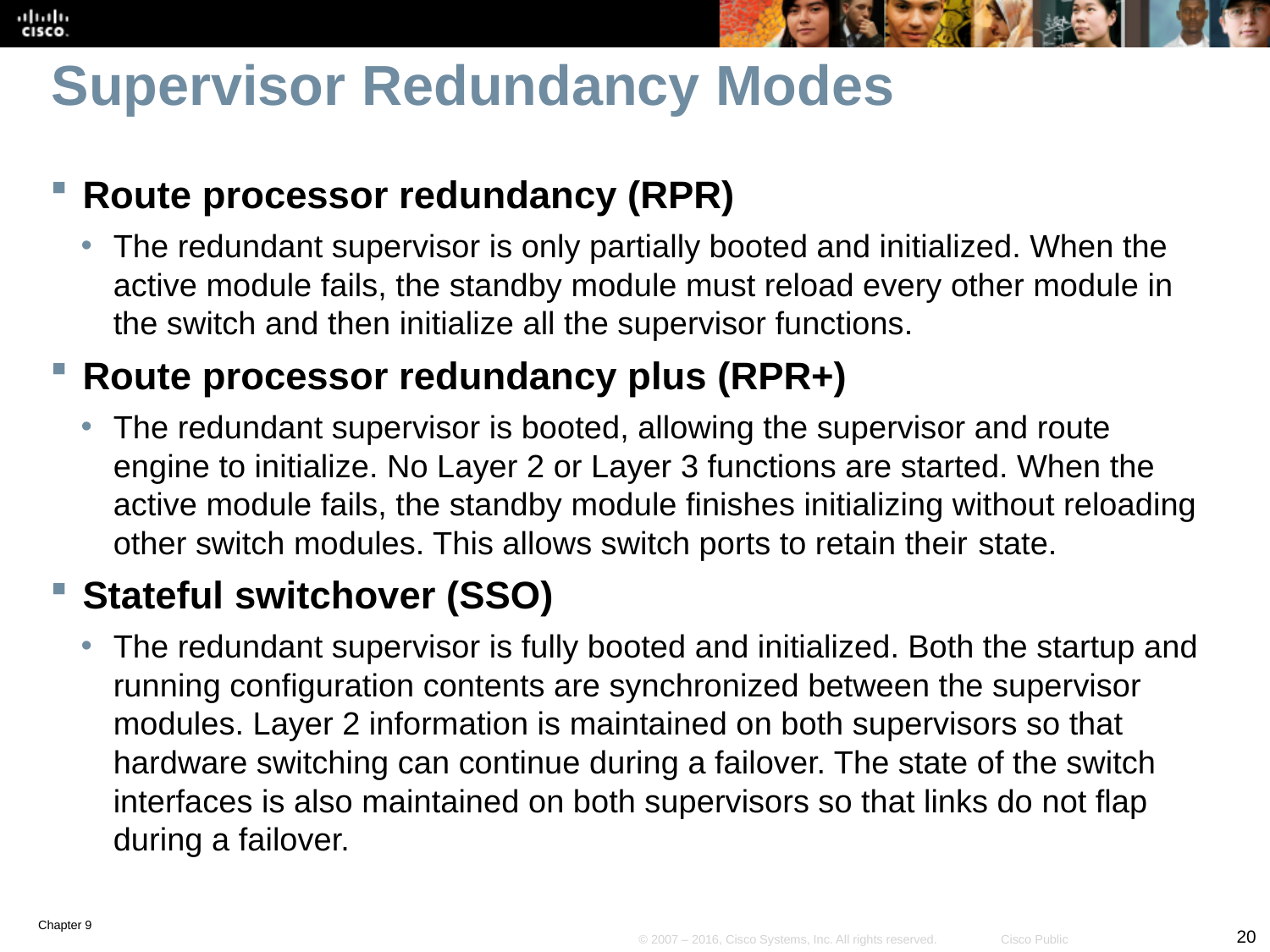

# Supervisor Redundancy Modes
Route processor redundancy (RPR)
The redundant supervisor is only partially booted and initialized. When the active module fails, the standby module must reload every other module in the switch and then initialize all the supervisor functions.
Route processor redundancy plus (RPR+)
The redundant supervisor is booted, allowing the supervisor and route engine to initialize. No Layer 2 or Layer 3 functions are started. When the active module fails, the standby module finishes initializing without reloading other switch modules. This allows switch ports to retain their state.
Stateful switchover (SSO)
The redundant supervisor is fully booted and initialized. Both the startup and running configuration contents are synchronized between the supervisor modules. Layer 2 information is maintained on both supervisors so that hardware switching can continue during a failover. The state of the switch interfaces is also maintained on both supervisors so that links do not flap during a failover.